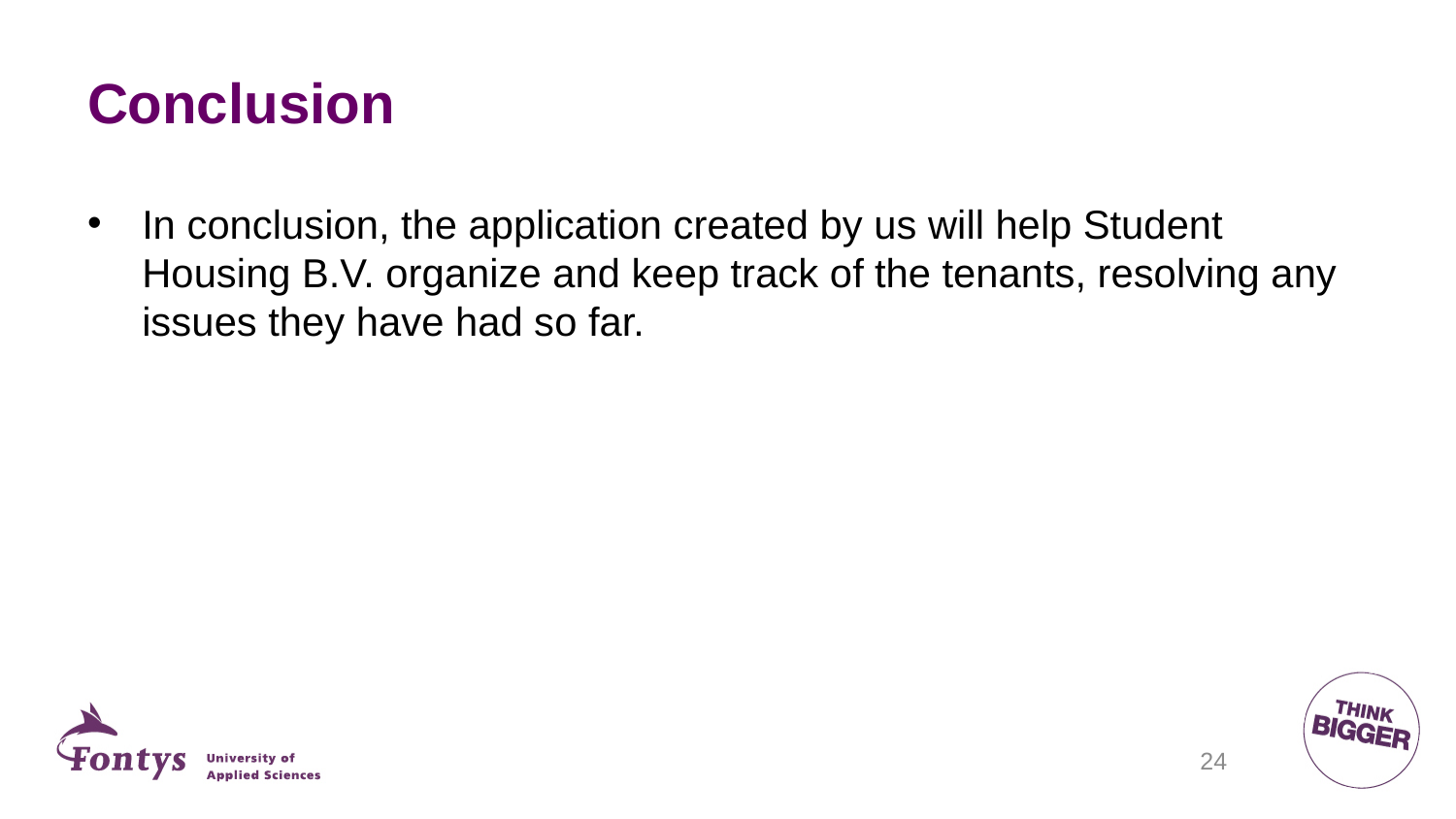

# Conclusion
In conclusion, the application created by us will help Student Housing B.V. organize and keep track of the tenants, resolving any issues they have had so far.
24